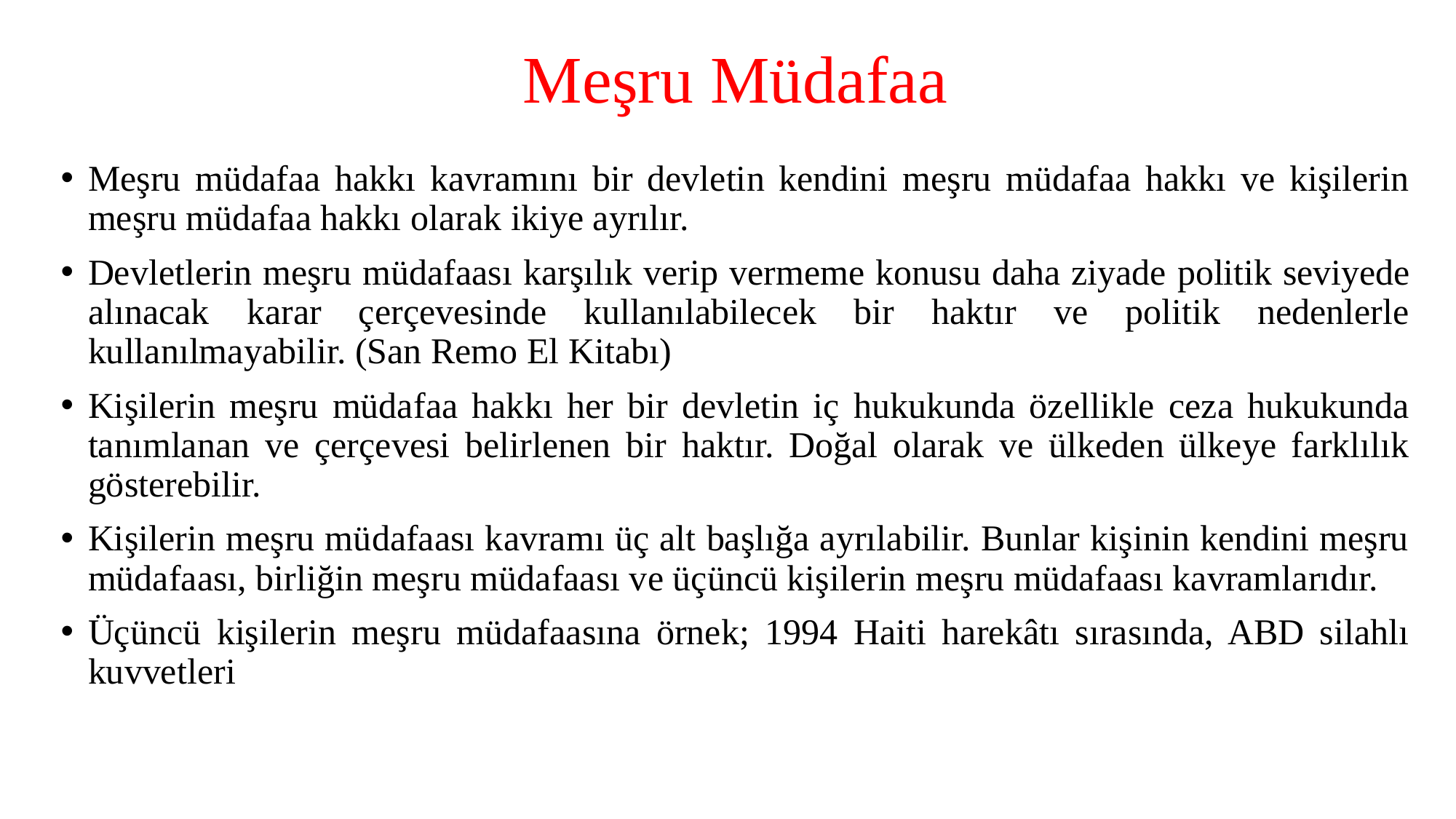

# Meşru Müdafaa
Meşru müdafaa hakkı kavramını bir devletin kendini meşru müdafaa hakkı ve kişilerin meşru müdafaa hakkı olarak ikiye ayrılır.
Devletlerin meşru müdafaası karşılık verip vermeme konusu daha ziyade politik seviyede alınacak karar çerçevesinde kullanılabilecek bir haktır ve politik nedenlerle kullanılmayabilir. (San Remo El Kitabı)
Kişilerin meşru müdafaa hakkı her bir devletin iç hukukunda özellikle ceza hukukunda tanımlanan ve çerçevesi belirlenen bir haktır. Doğal olarak ve ülkeden ülkeye farklılık gösterebilir.
Kişilerin meşru müdafaası kavramı üç alt başlığa ayrılabilir. Bunlar kişinin kendini meşru müdafaası, birliğin meşru müdafaası ve üçüncü kişilerin meşru müdafaası kavramlarıdır.
Üçüncü kişilerin meşru müdafaasına örnek; 1994 Haiti harekâtı sırasında, ABD silahlı kuvvetleri